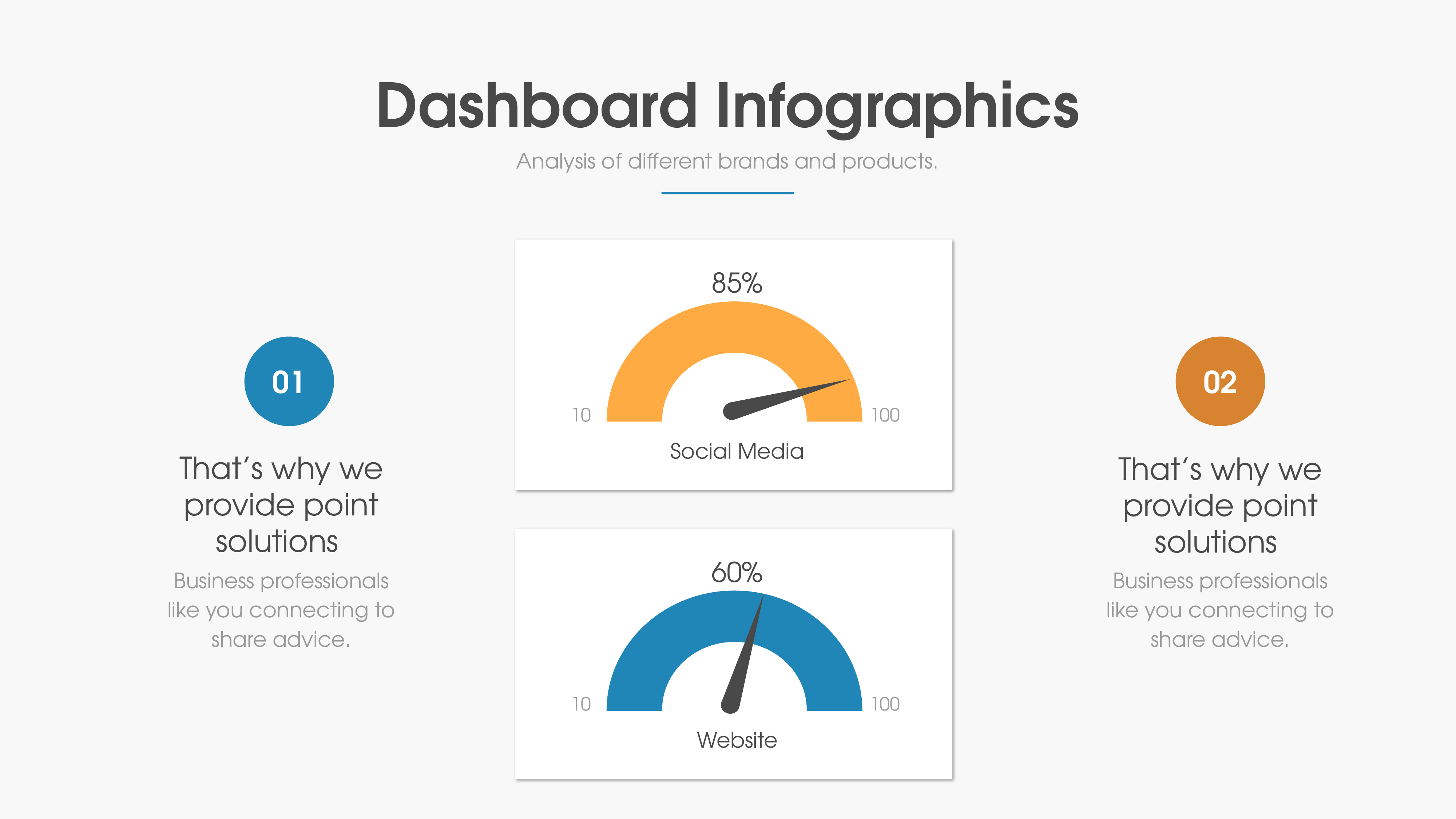

Dashboard Infographics
Analysis of different brands and products.

85%

10
100
Social Media
01
02
That’s why we provide point solutions
That’s why we provide point solutions
Business professionals like you connecting to share advice.
Business professionals like you connecting to share advice.

60%

10
100
Website